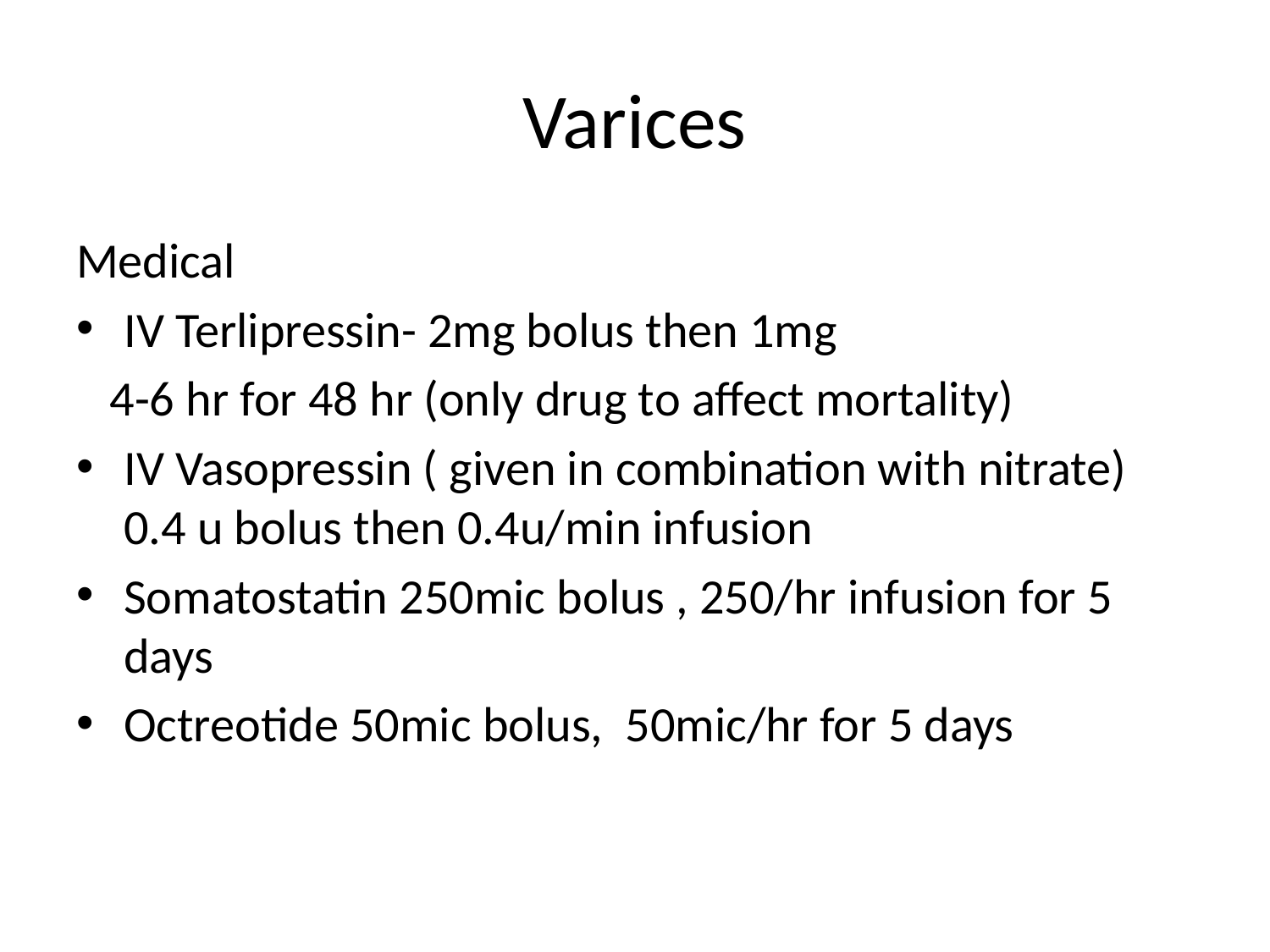

# Varices
Medical
IV Terlipressin- 2mg bolus then 1mg
   4-6 hr for 48 hr (only drug to affect mortality)
IV Vasopressin ( given in combination with nitrate)   0.4 u bolus then 0.4u/min infusion
Somatostatin 250mic bolus , 250/hr infusion for 5 days
Octreotide 50mic bolus,  50mic/hr for 5 days